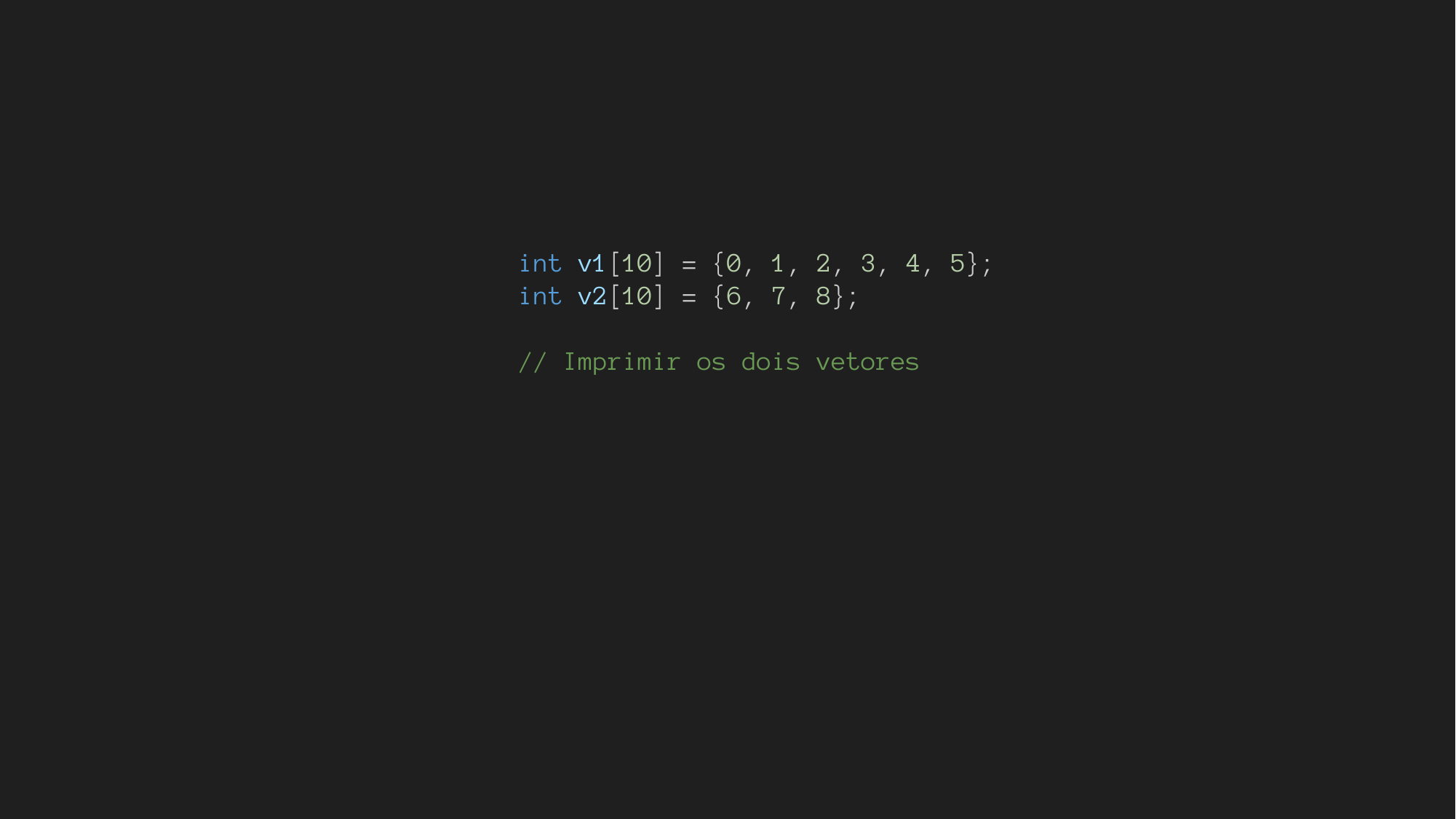

int v1[10] = {0, 1, 2, 3, 4, 5};
    int v2[10] = {6, 7, 8};

    // Imprimir os dois vetores